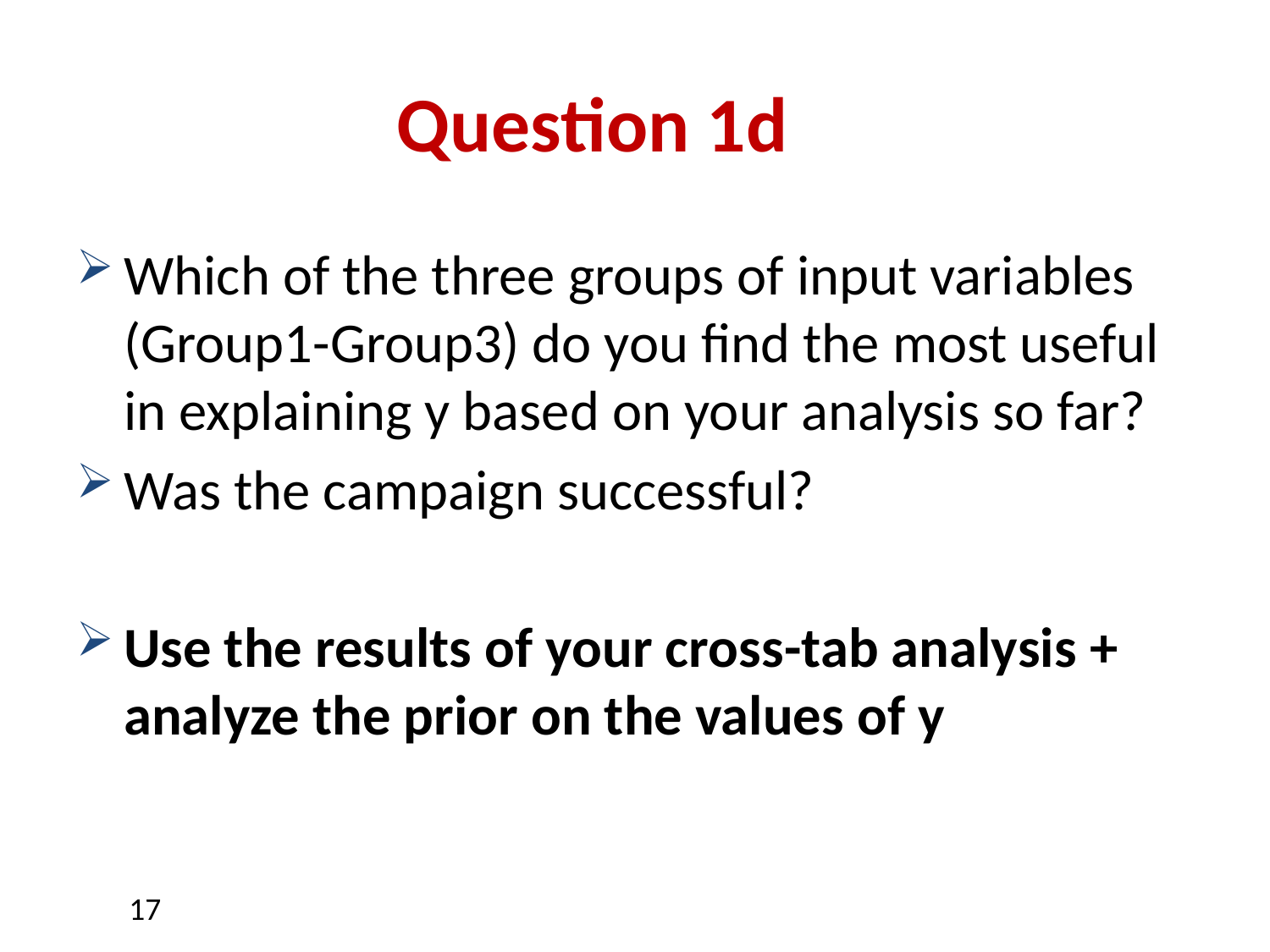

# Question 1d
Which of the three groups of input variables (Group1-Group3) do you find the most useful in explaining y based on your analysis so far?
Was the campaign successful?

Use the results of your cross-tab analysis + analyze the prior on the values of y
17